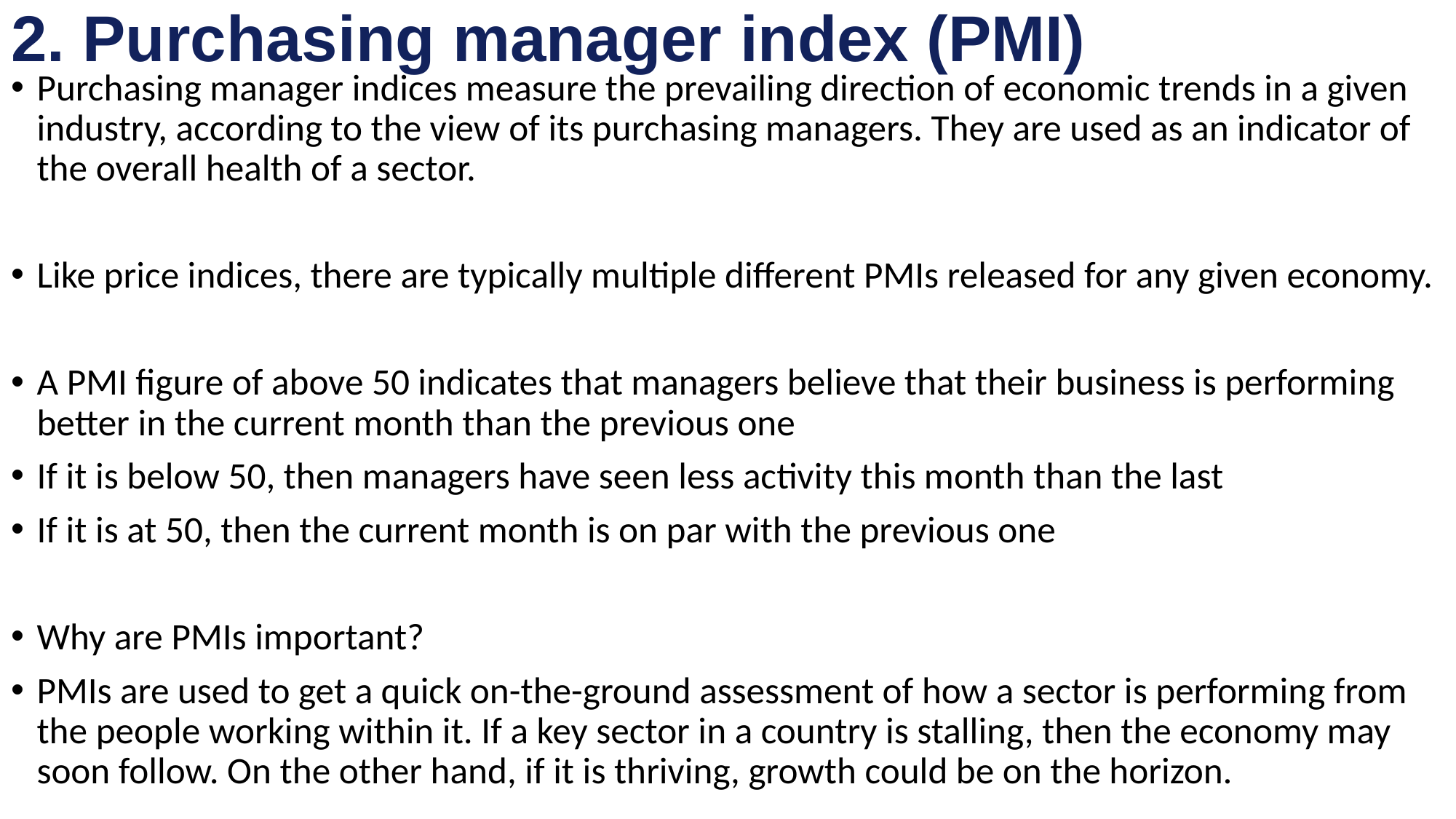

# 2. Purchasing manager index (PMI)
Purchasing manager indices measure the prevailing direction of economic trends in a given industry, according to the view of its purchasing managers. They are used as an indicator of the overall health of a sector.

Like price indices, there are typically multiple different PMIs released for any given economy.

A PMI figure of above 50 indicates that managers believe that their business is performing better in the current month than the previous one
If it is below 50, then managers have seen less activity this month than the last
If it is at 50, then the current month is on par with the previous one

Why are PMIs important?
PMIs are used to get a quick on-the-ground assessment of how a sector is performing from the people working within it. If a key sector in a country is stalling, then the economy may soon follow. On the other hand, if it is thriving, growth could be on the horizon.